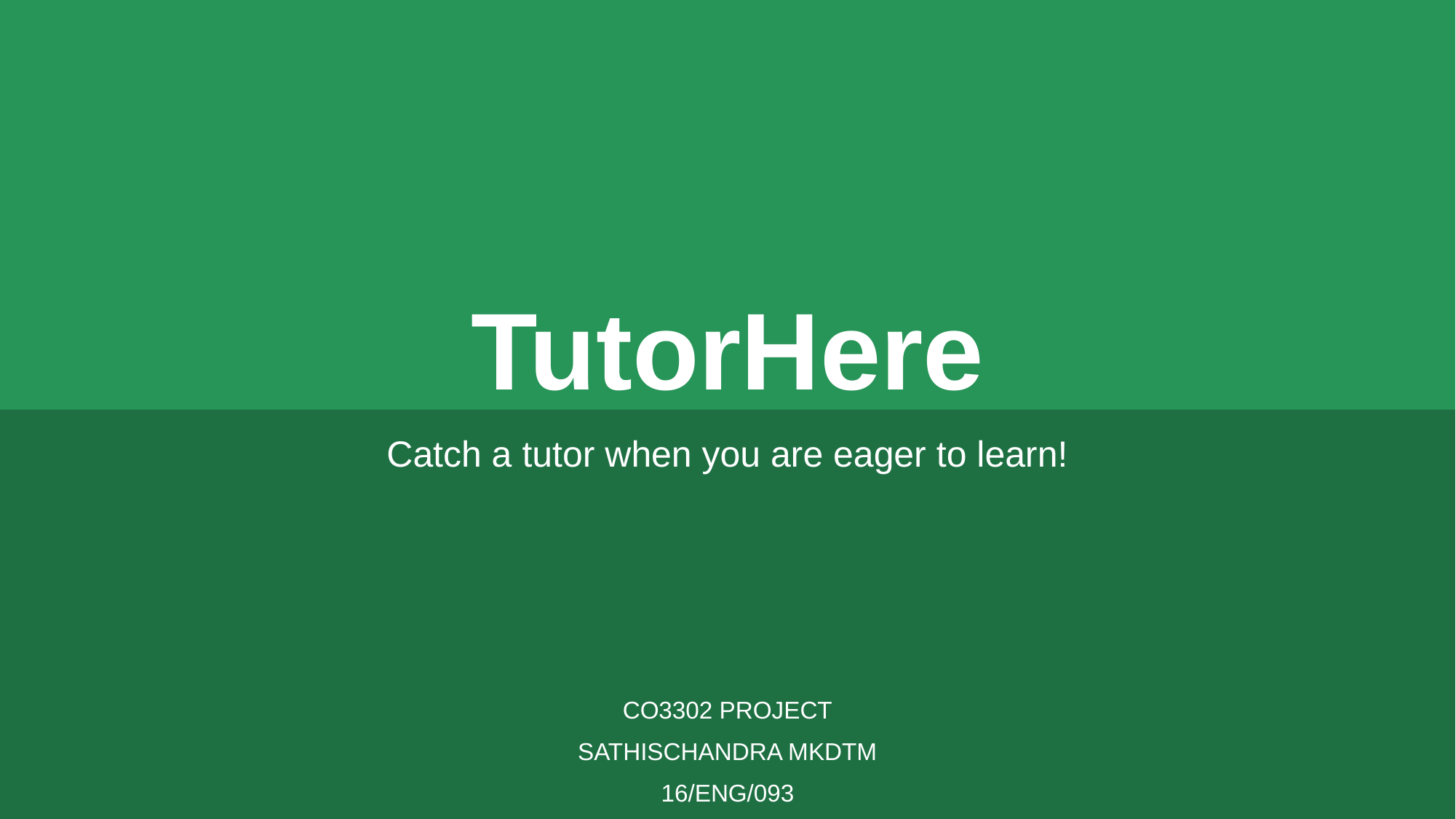

# TutorHere

Catch a tutor when you are eager to learn!
CO3302 PROJECT
SATHISCHANDRA MKDTM
16/ENG/093